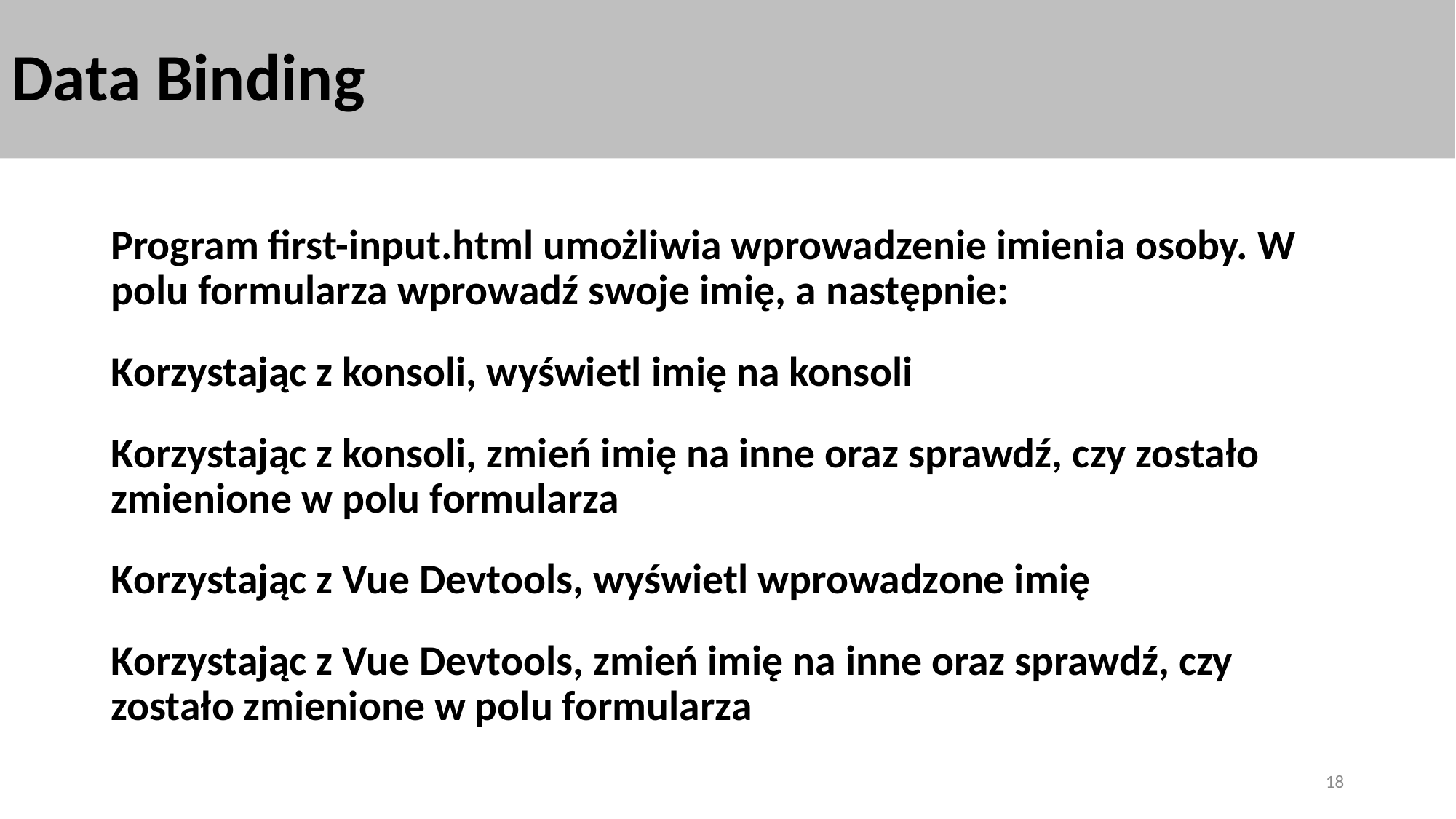

# Data Binding
Program first-input.html umożliwia wprowadzenie imienia osoby. W polu formularza wprowadź swoje imię, a następnie:
Korzystając z konsoli, wyświetl imię na konsoli
Korzystając z konsoli, zmień imię na inne oraz sprawdź, czy zostało zmienione w polu formularza
Korzystając z Vue Devtools, wyświetl wprowadzone imię
Korzystając z Vue Devtools, zmień imię na inne oraz sprawdź, czy zostało zmienione w polu formularza
18